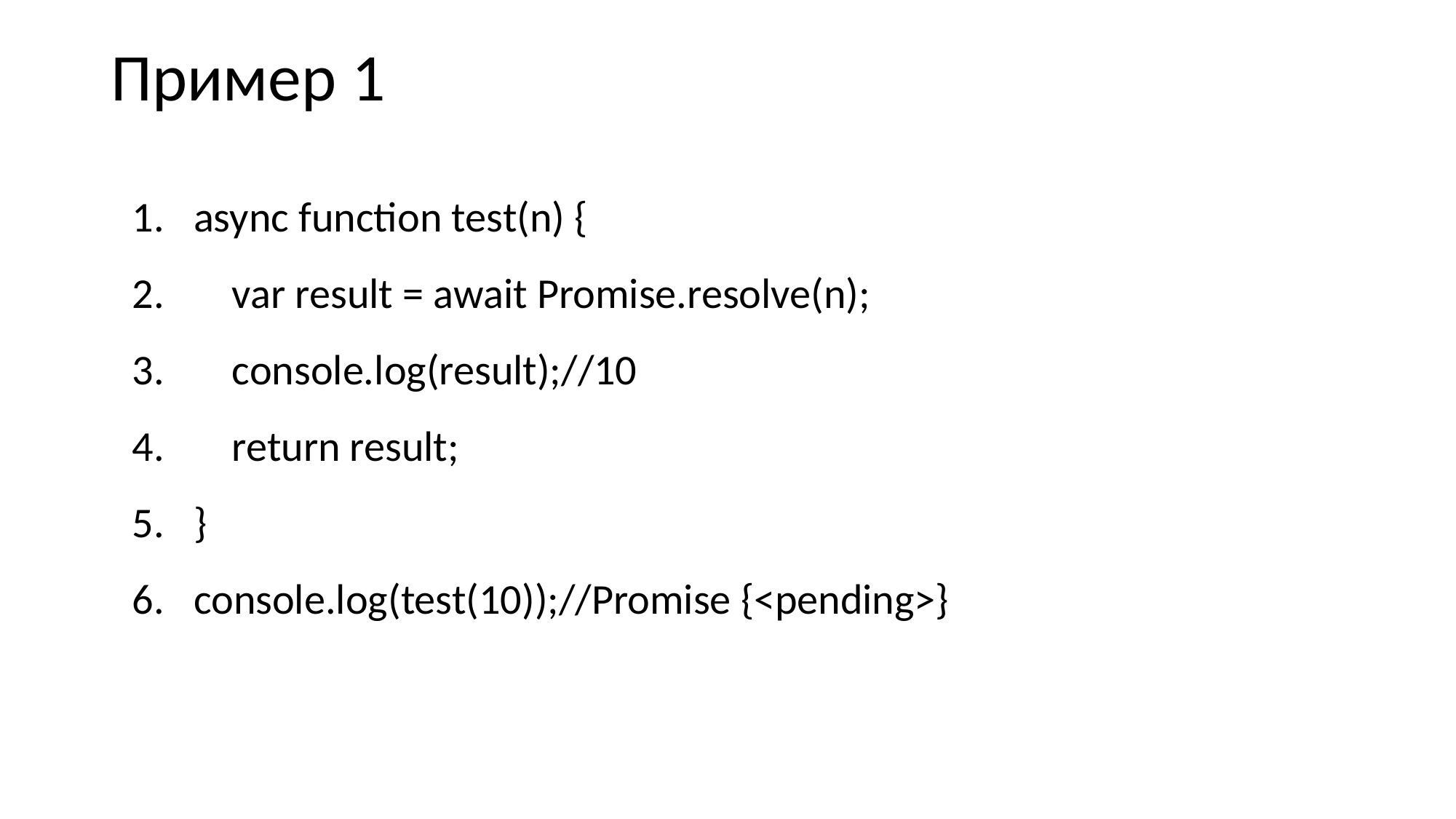

# Пример 1
async function test(n) {
    var result = await Promise.resolve(n);
    console.log(result);//10
    return result;
}
console.log(test(10));//Promise {<pending>}